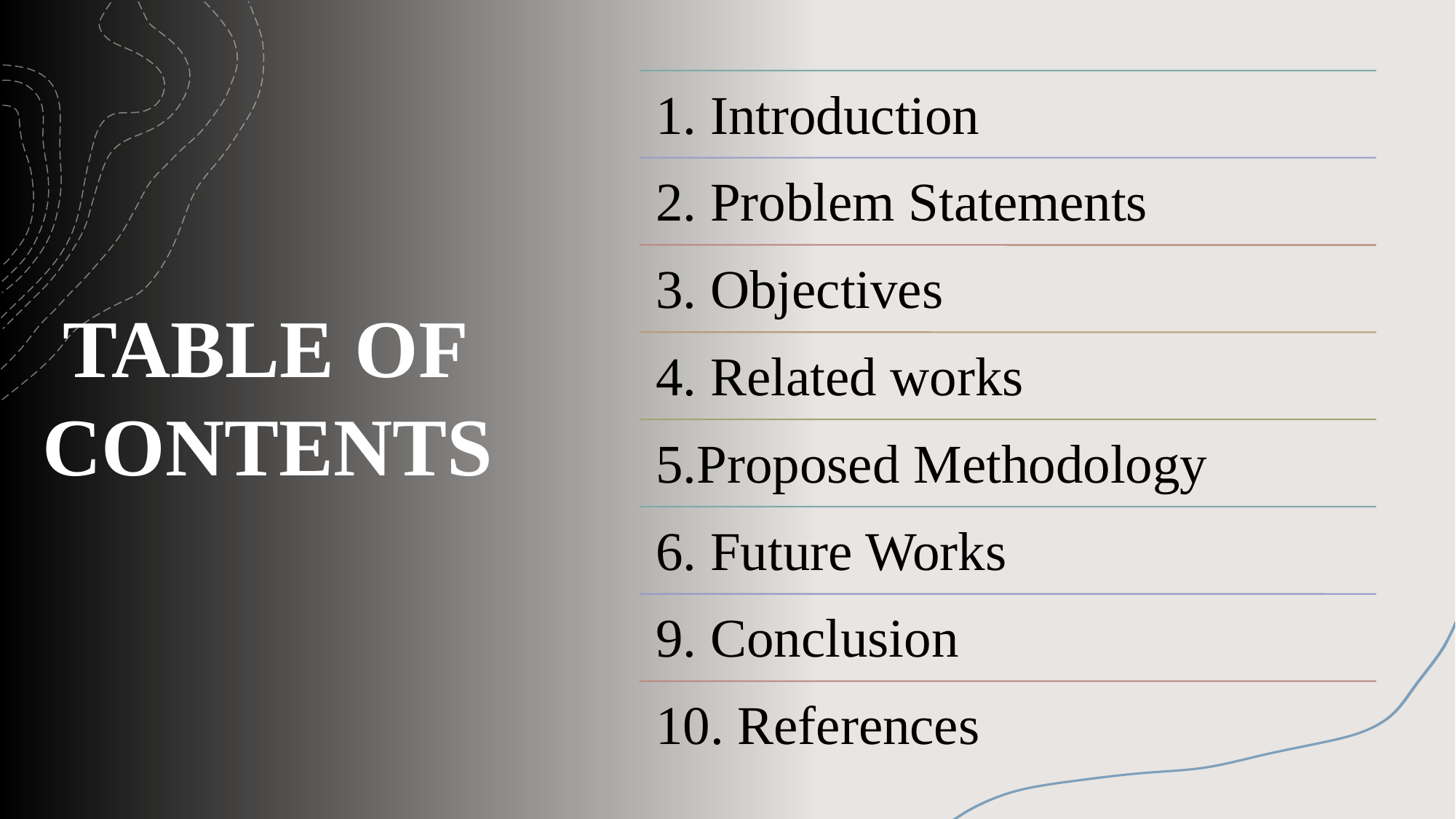

1. Introduction
2. Problem Statements
3. Objectives
4. Related works
5.Proposed Methodology
6. Future Works
9. Conclusion
10. References
# TABLE OF CONTENTS